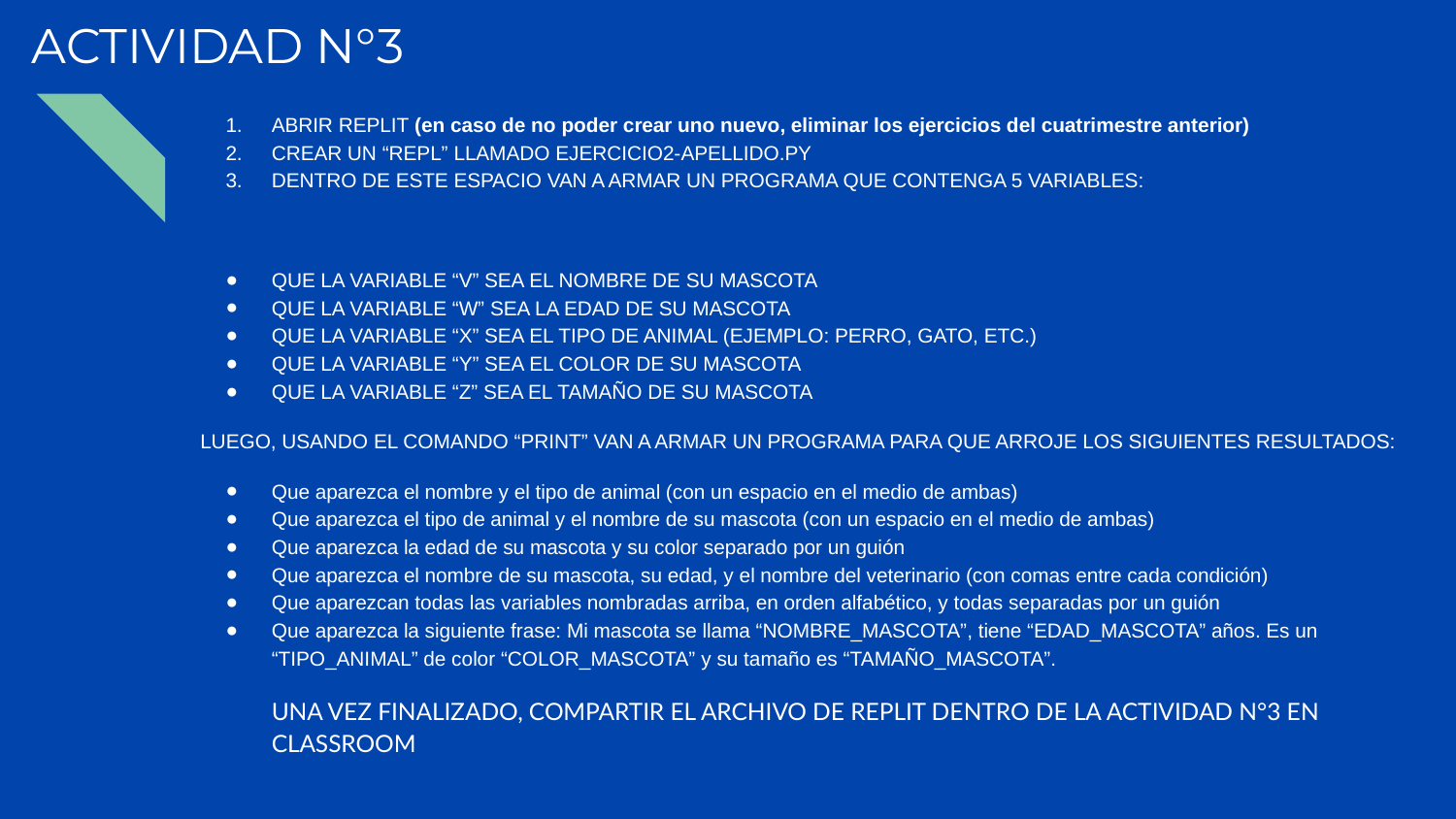

# ACTIVIDAD N°3
ABRIR REPLIT (en caso de no poder crear uno nuevo, eliminar los ejercicios del cuatrimestre anterior)
CREAR UN “REPL” LLAMADO EJERCICIO2-APELLIDO.PY
DENTRO DE ESTE ESPACIO VAN A ARMAR UN PROGRAMA QUE CONTENGA 5 VARIABLES:

QUE LA VARIABLE “V” SEA EL NOMBRE DE SU MASCOTA
QUE LA VARIABLE “W” SEA LA EDAD DE SU MASCOTA
QUE LA VARIABLE “X” SEA EL TIPO DE ANIMAL (EJEMPLO: PERRO, GATO, ETC.)
QUE LA VARIABLE “Y” SEA EL COLOR DE SU MASCOTA
QUE LA VARIABLE “Z” SEA EL TAMAÑO DE SU MASCOTA
LUEGO, USANDO EL COMANDO “PRINT” VAN A ARMAR UN PROGRAMA PARA QUE ARROJE LOS SIGUIENTES RESULTADOS:
Que aparezca el nombre y el tipo de animal (con un espacio en el medio de ambas)
Que aparezca el tipo de animal y el nombre de su mascota (con un espacio en el medio de ambas)
Que aparezca la edad de su mascota y su color separado por un guión
Que aparezca el nombre de su mascota, su edad, y el nombre del veterinario (con comas entre cada condición)
Que aparezcan todas las variables nombradas arriba, en orden alfabético, y todas separadas por un guión
Que aparezca la siguiente frase: Mi mascota se llama “NOMBRE_MASCOTA”, tiene “EDAD_MASCOTA” años. Es un “TIPO_ANIMAL” de color “COLOR_MASCOTA” y su tamaño es “TAMAÑO_MASCOTA”.
UNA VEZ FINALIZADO, COMPARTIR EL ARCHIVO DE REPLIT DENTRO DE LA ACTIVIDAD N°3 EN CLASSROOM